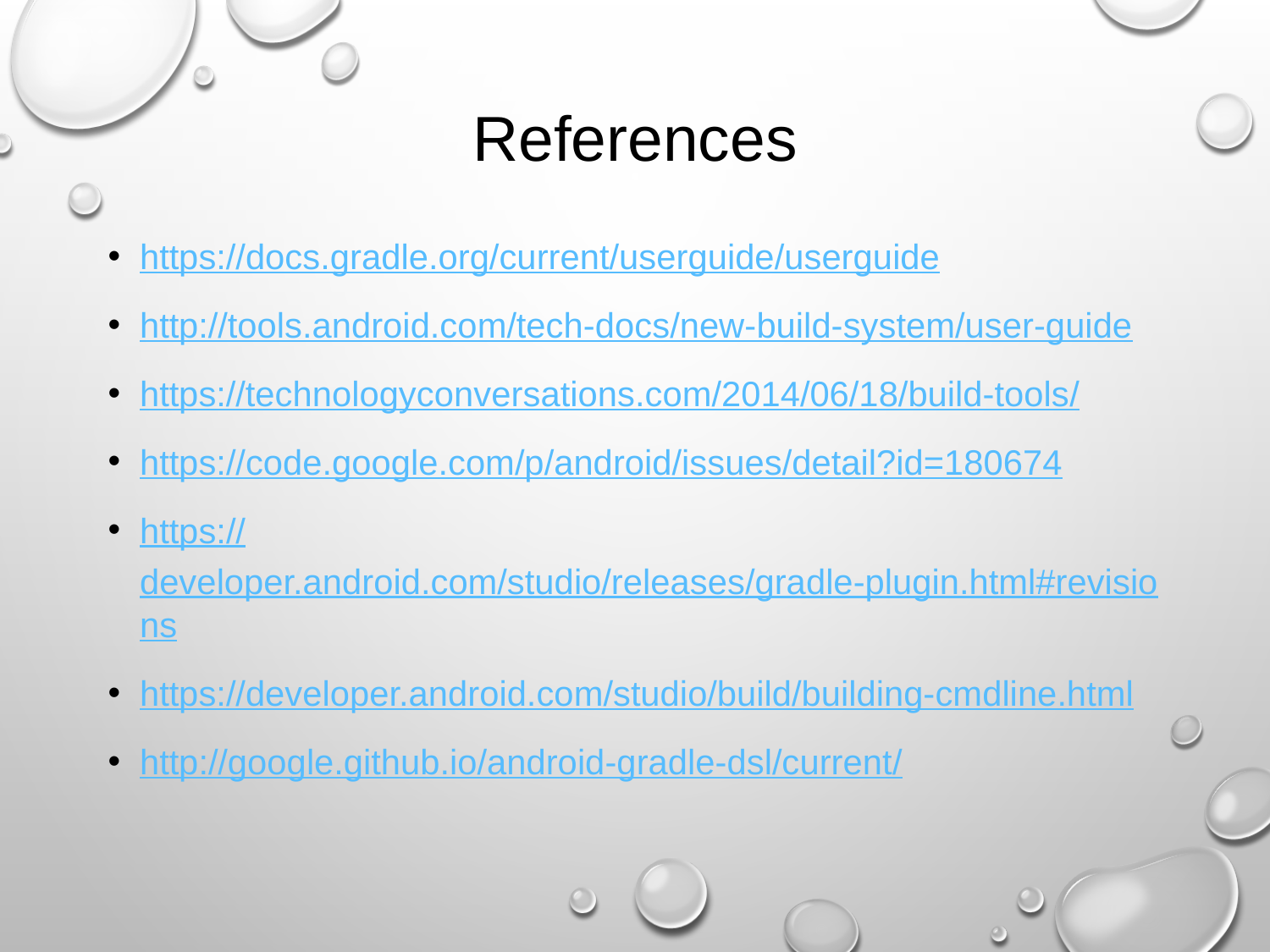

# References
https://docs.gradle.org/current/userguide/userguide
http://tools.android.com/tech-docs/new-build-system/user-guide
https://technologyconversations.com/2014/06/18/build-tools/
https://code.google.com/p/android/issues/detail?id=180674
https://developer.android.com/studio/releases/gradle-plugin.html#revisions
https://developer.android.com/studio/build/building-cmdline.html
http://google.github.io/android-gradle-dsl/current/